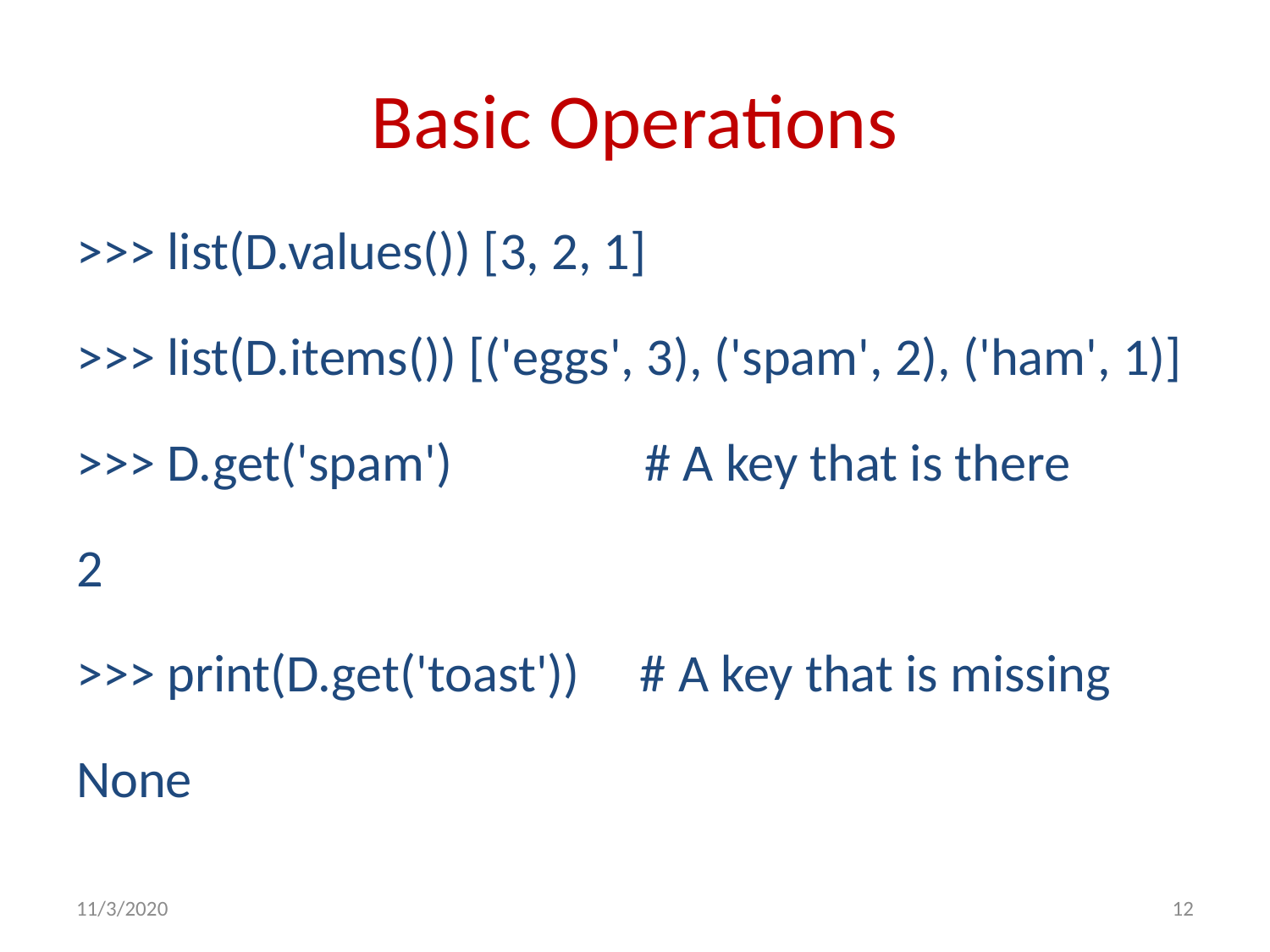

# Basic Operations
>>> list(D.values()) [3, 2, 1]
>>> list(D.items()) [('eggs', 3), ('spam', 2), ('ham', 1)]
>>> D.get('spam')                # A key that is there
2
>>> print(D.get('toast'))     # A key that is missing
None
11/3/2020
12